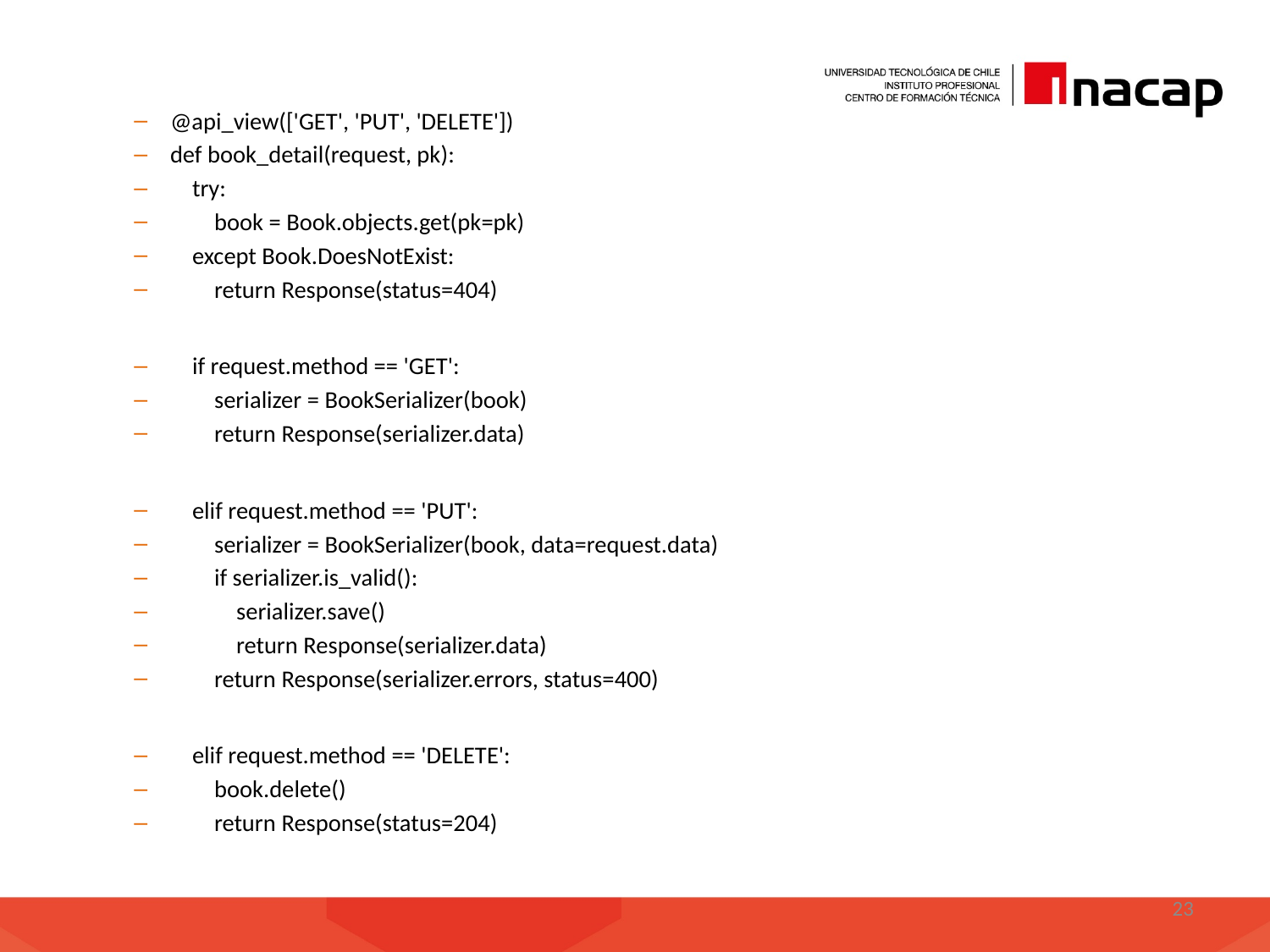

@api_view(['GET', 'PUT', 'DELETE'])
def book_detail(request, pk):
    try:
        book = Book.objects.get(pk=pk)
    except Book.DoesNotExist:
        return Response(status=404)

    if request.method == 'GET':
        serializer = BookSerializer(book)
        return Response(serializer.data)

    elif request.method == 'PUT':
        serializer = BookSerializer(book, data=request.data)
        if serializer.is_valid():
            serializer.save()
            return Response(serializer.data)
        return Response(serializer.errors, status=400)

    elif request.method == 'DELETE':
        book.delete()
        return Response(status=204)

23